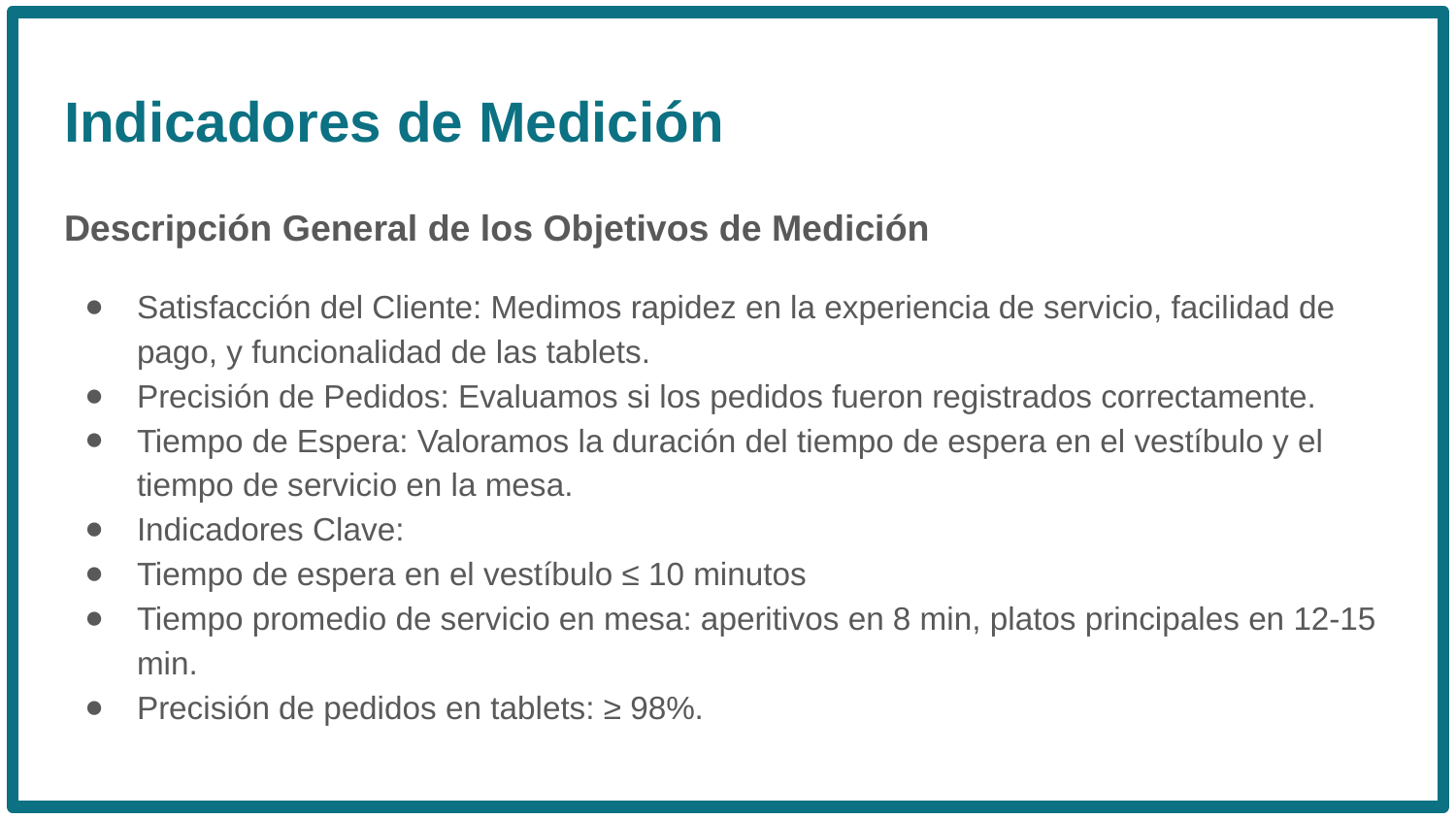

# Indicadores de Medición
Descripción General de los Objetivos de Medición
Satisfacción del Cliente: Medimos rapidez en la experiencia de servicio, facilidad de pago, y funcionalidad de las tablets.
Precisión de Pedidos: Evaluamos si los pedidos fueron registrados correctamente.
Tiempo de Espera: Valoramos la duración del tiempo de espera en el vestíbulo y el tiempo de servicio en la mesa.
Indicadores Clave:
Tiempo de espera en el vestíbulo ≤ 10 minutos
Tiempo promedio de servicio en mesa: aperitivos en 8 min, platos principales en 12-15 min.
Precisión de pedidos en tablets: ≥ 98%.